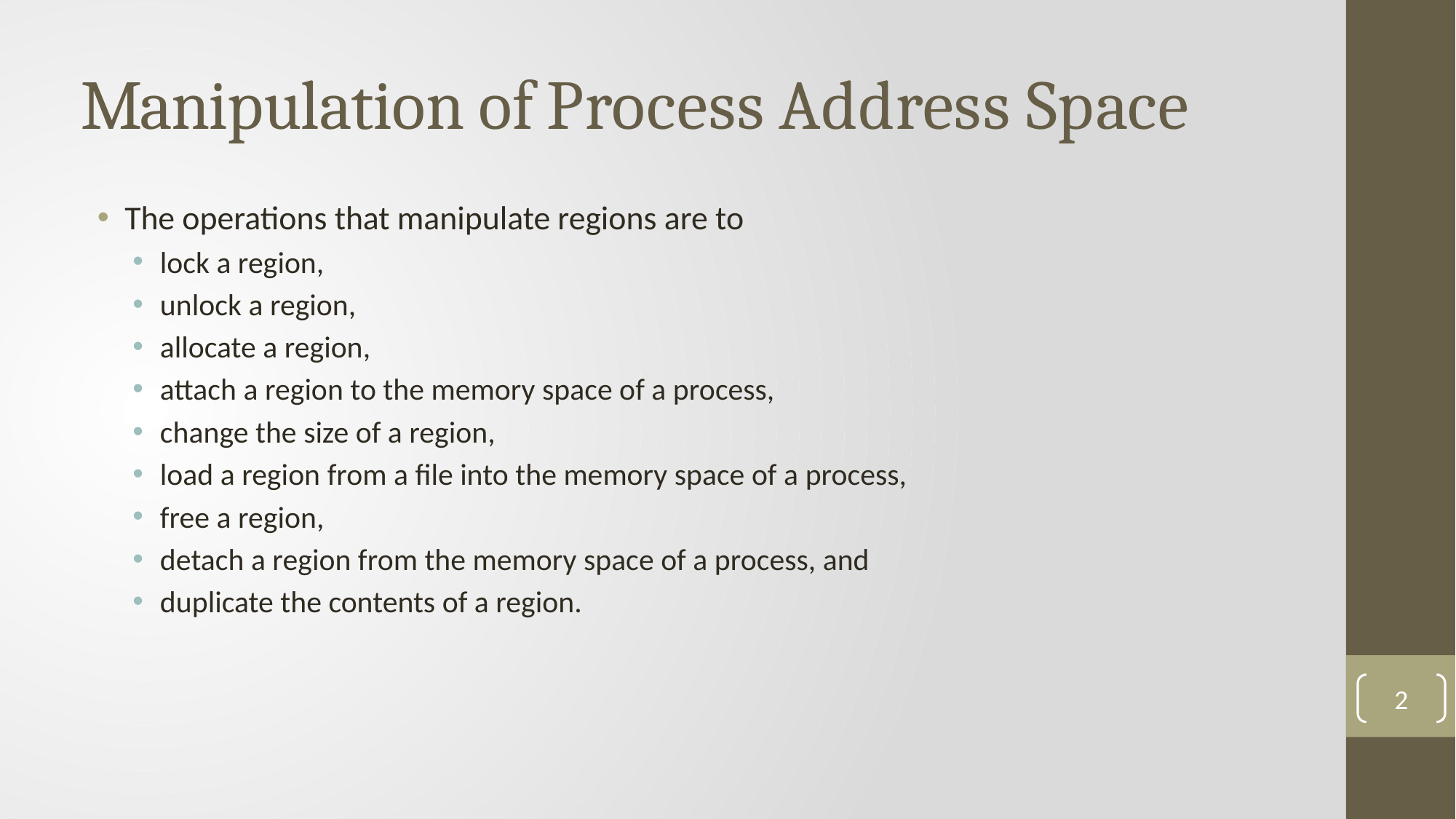

# Manipulation of Process Address Space
The operations that manipulate regions are to
lock a region,
unlock a region,
allocate a region,
attach a region to the memory space of a process,
change the size of a region,
load a region from a file into the memory space of a process,
free a region,
detach a region from the memory space of a process, and
duplicate the contents of a region.
2